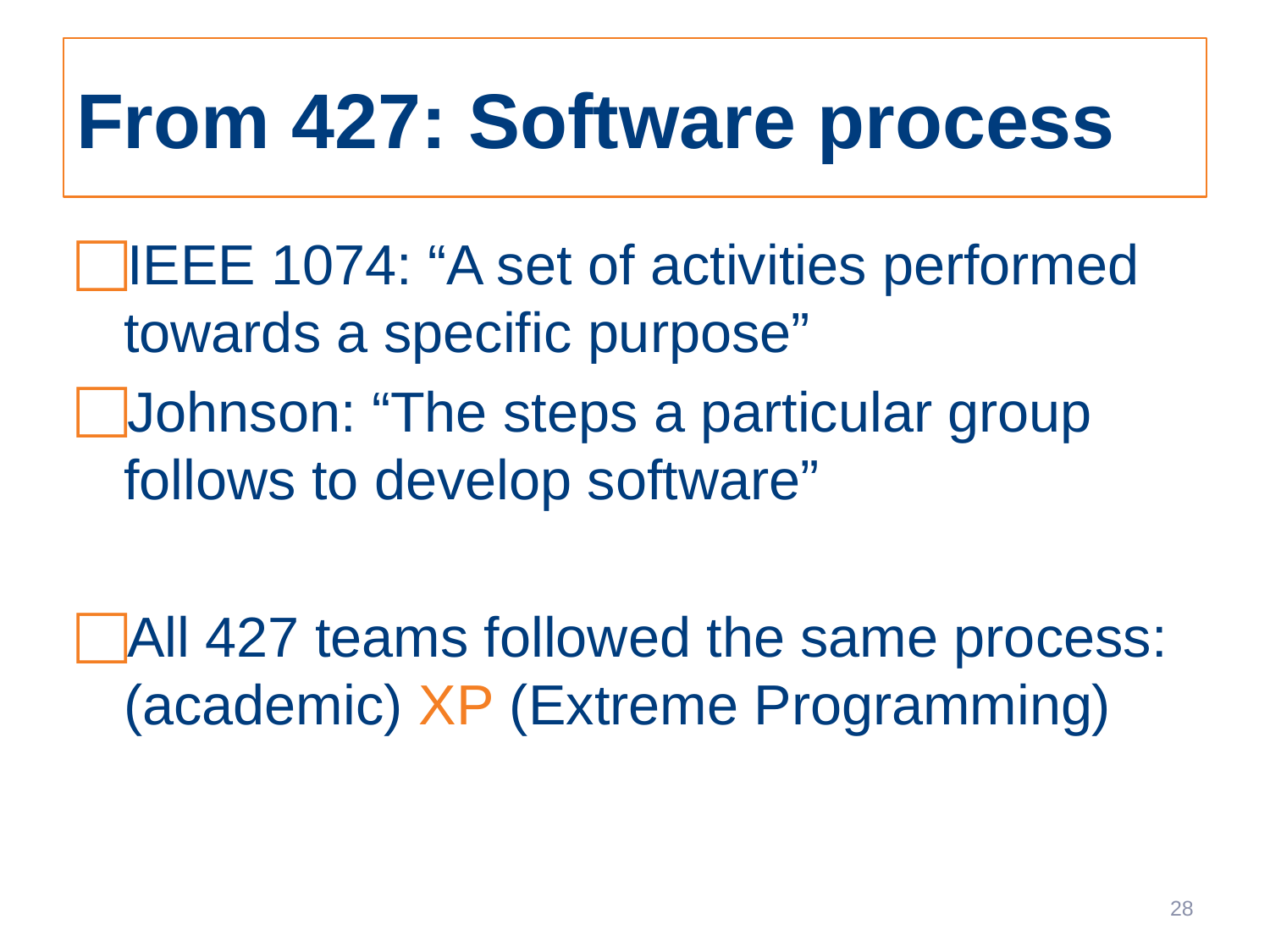

# From 427: Software process
IEEE 1074: “A set of activities performed towards a specific purpose”
Johnson: “The steps a particular group follows to develop software”

All 427 teams followed the same process: (academic) XP (Extreme Programming)
28